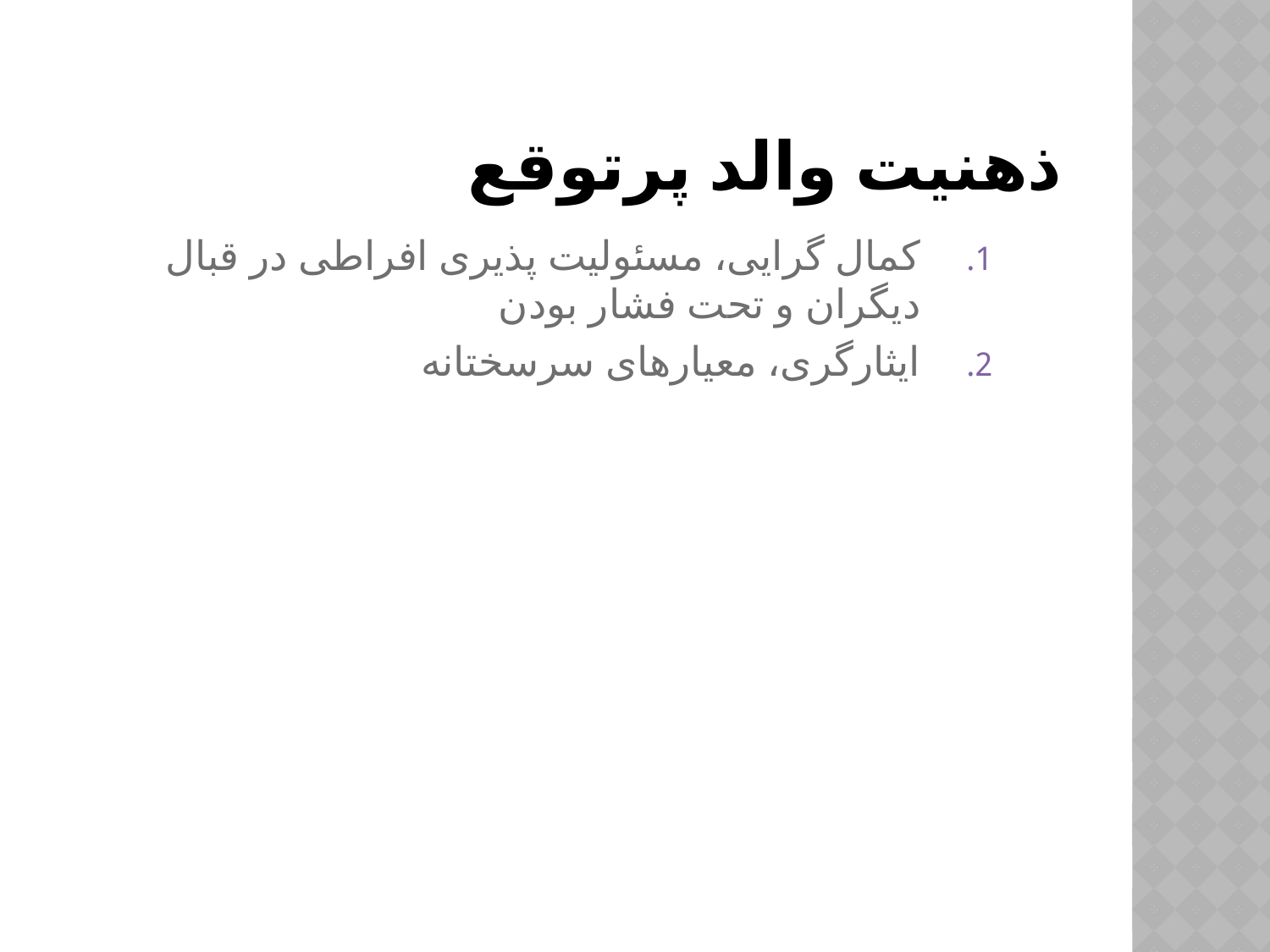

# ذهنیت والد پرتوقع
کمال گرایی، مسئولیت پذیری افراطی در قبال دیگران و تحت فشار بودن
ایثارگری، معیارهای سرسختانه